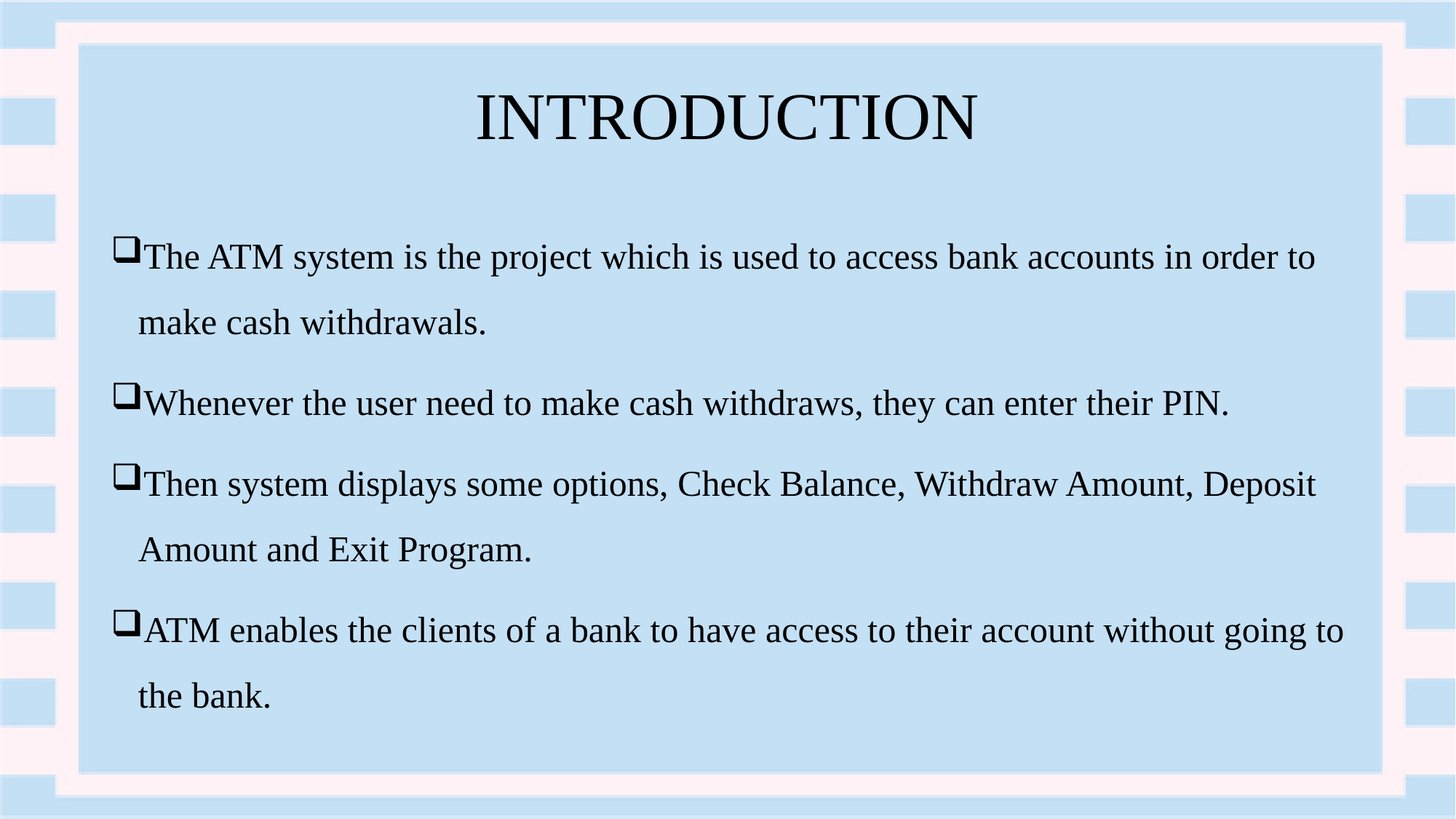

# INTRODUCTION
The ATM system is the project which is used to access bank accounts in order to make cash withdrawals.
Whenever the user need to make cash withdraws, they can enter their PIN.
Then system displays some options, Check Balance, Withdraw Amount, Deposit Amount and Exit Program.
ATM enables the clients of a bank to have access to their account without going to the bank.